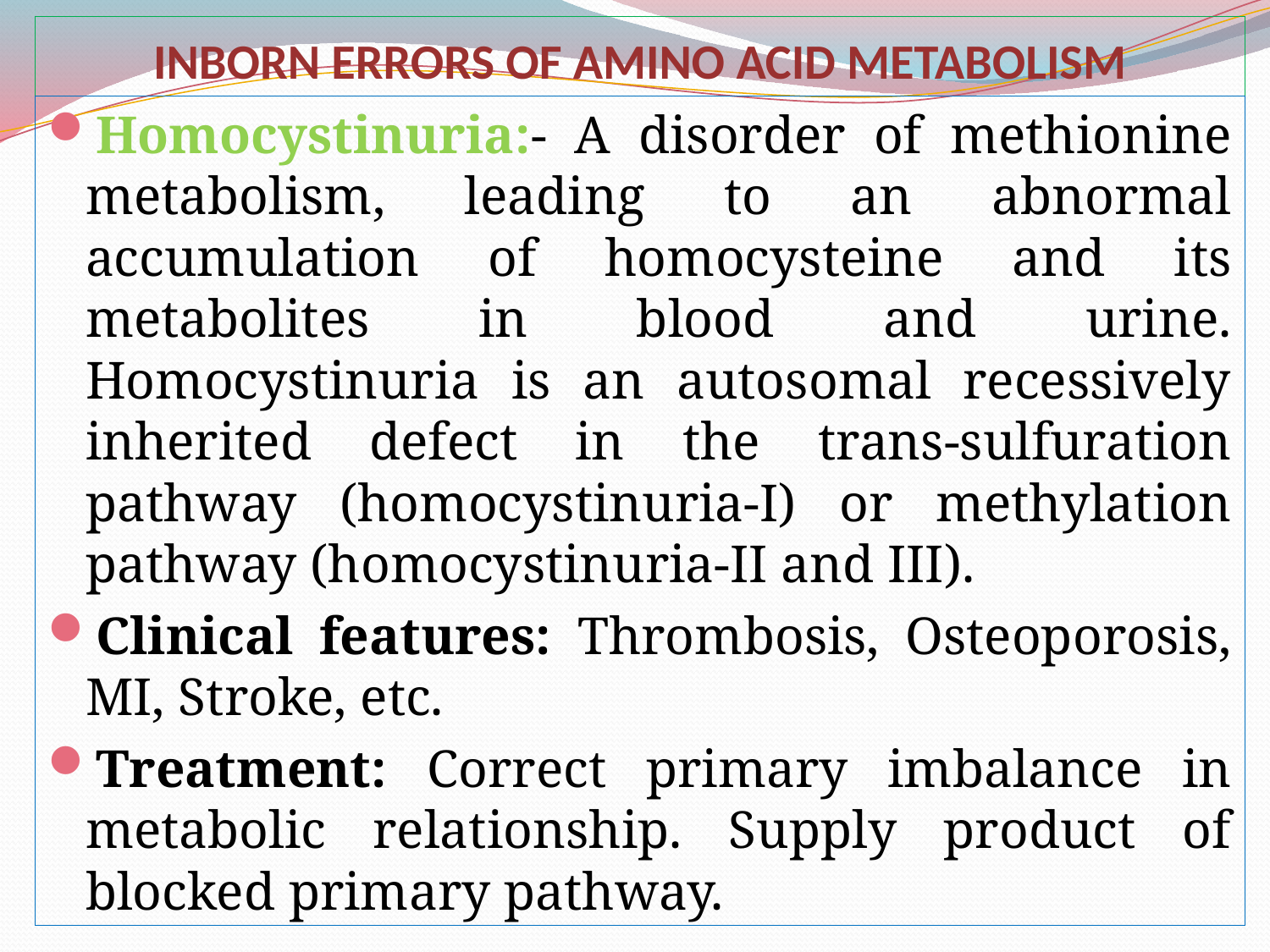

# INBORN ERRORS OF AMINO ACID METABOLISM
Homocystinuria:- A disorder of methionine metabolism, leading to an abnormal accumulation of homocysteine and its metabolites in blood and urine. Homocystinuria is an autosomal recessively inherited defect in the trans-sulfuration pathway (homocystinuria-I) or methylation pathway (homocystinuria-II and III).
Clinical features: Thrombosis, Osteoporosis, MI, Stroke, etc.
Treatment: Correct primary imbalance in metabolic relationship. Supply product of blocked primary pathway.